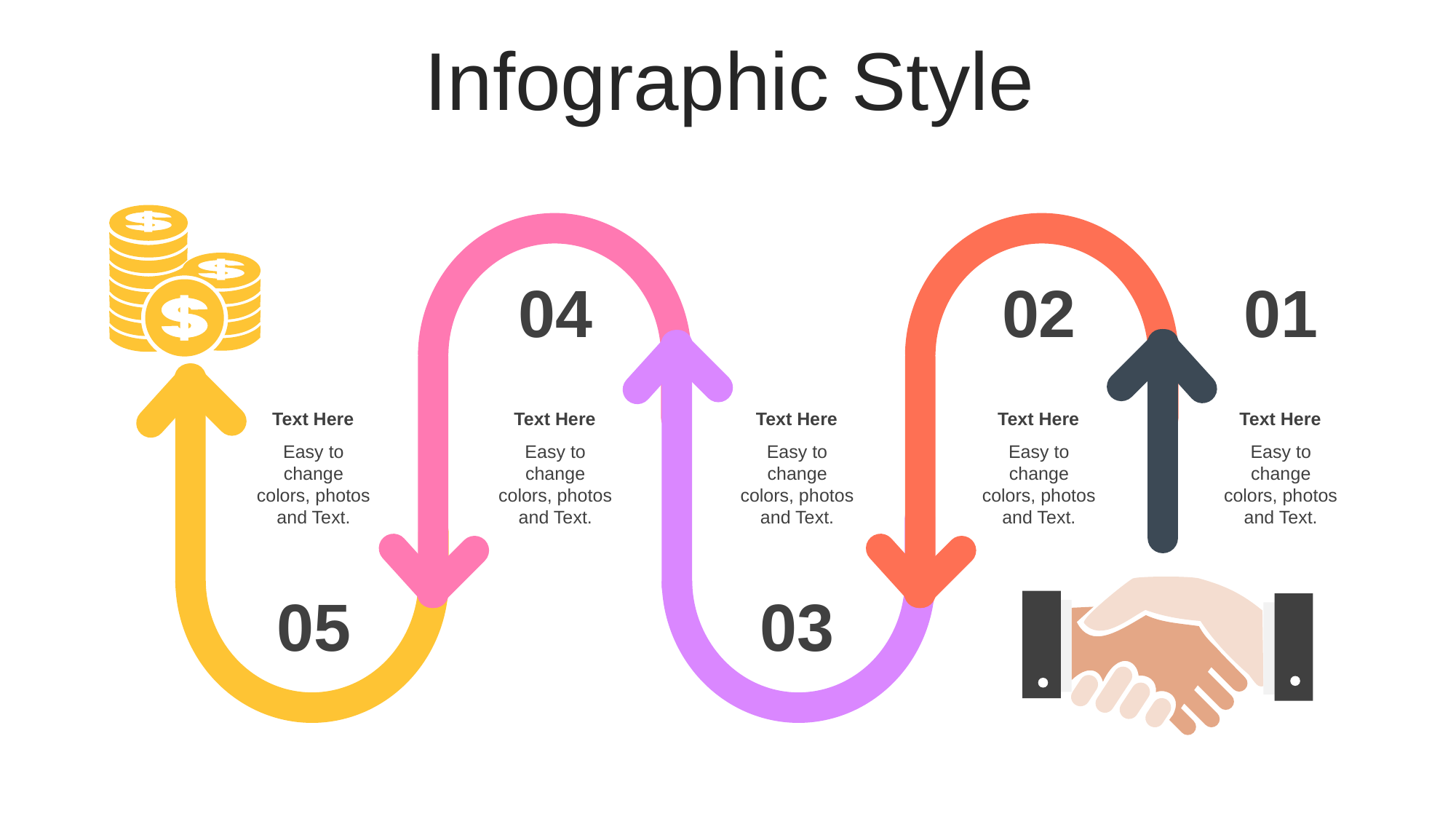

Infographic Style

04
02
01

Text Here
Easy to change colors, photos and Text.
Text Here
Easy to change colors, photos and Text.
Text Here
Easy to change colors, photos and Text.
Text Here
Easy to change colors, photos and Text.
Text Here
Easy to change colors, photos and Text.

05
03